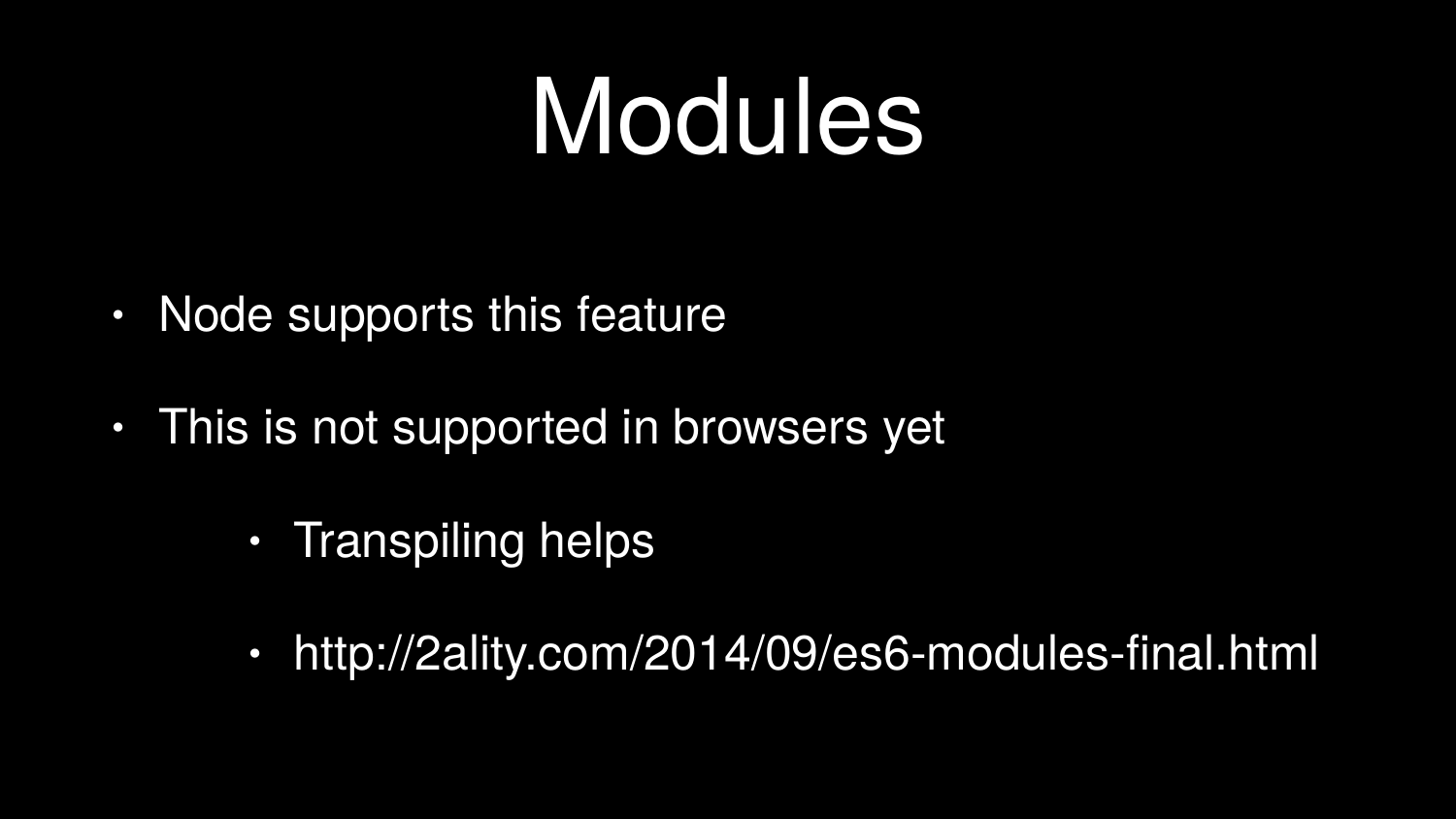

# Modules
Node supports this feature
This is not supported in browsers yet
Transpiling helps
http://2ality.com/2014/09/es6-modules-final.html